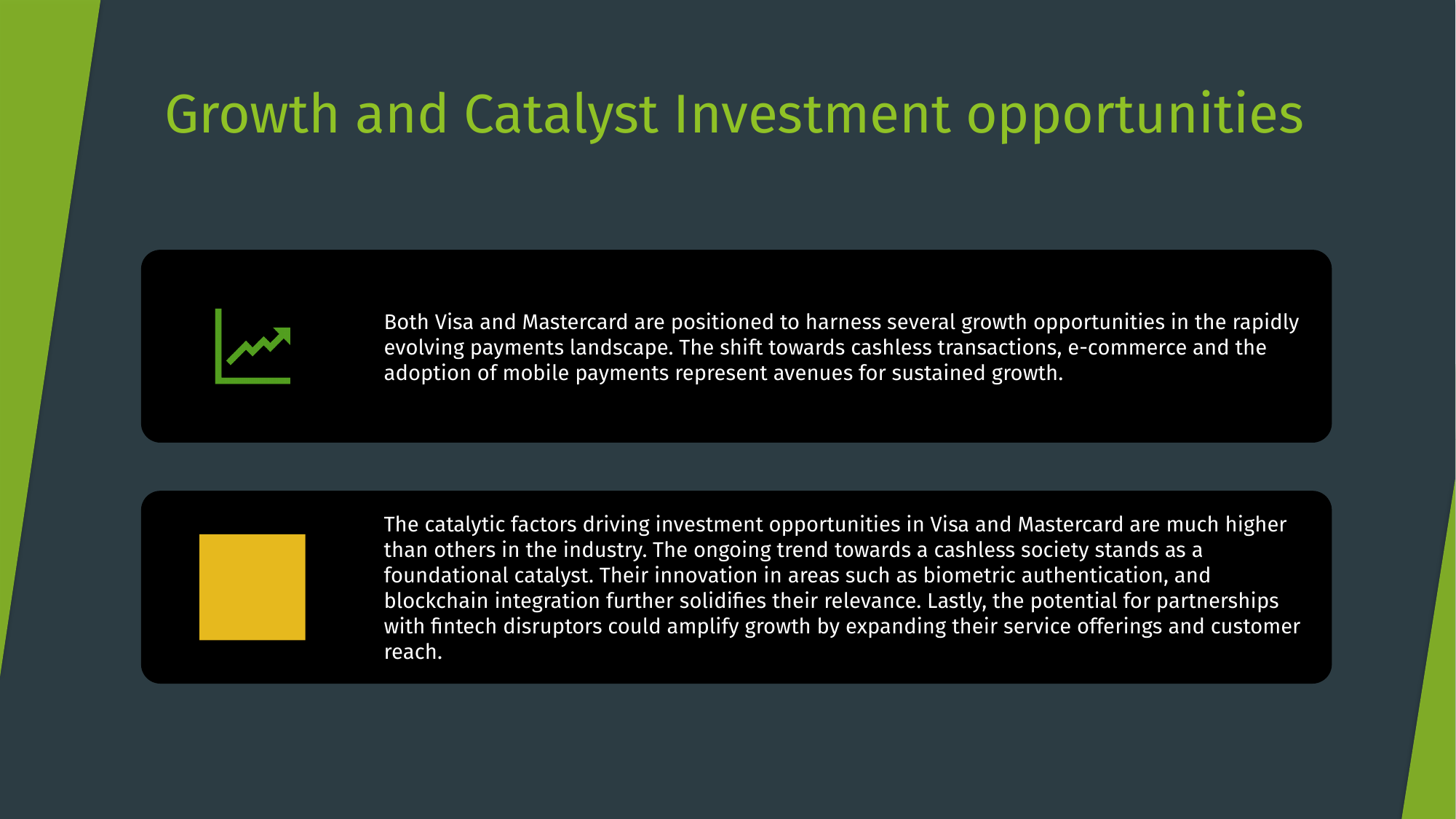

# Growth and Catalyst Investment opportunities
Both Visa and Mastercard are positioned to harness several growth opportunities in the rapidly evolving payments landscape. The shift towards cashless transactions, e-commerce and the adoption of mobile payments represent avenues for sustained growth.
The catalytic factors driving investment opportunities in Visa and Mastercard are much higher than others in the industry. The ongoing trend towards a cashless society stands as a foundational catalyst. Their innovation in areas such as biometric authentication, and blockchain integration further solidifies their relevance. Lastly, the potential for partnerships with fintech disruptors could amplify growth by expanding their service offerings and customer reach.